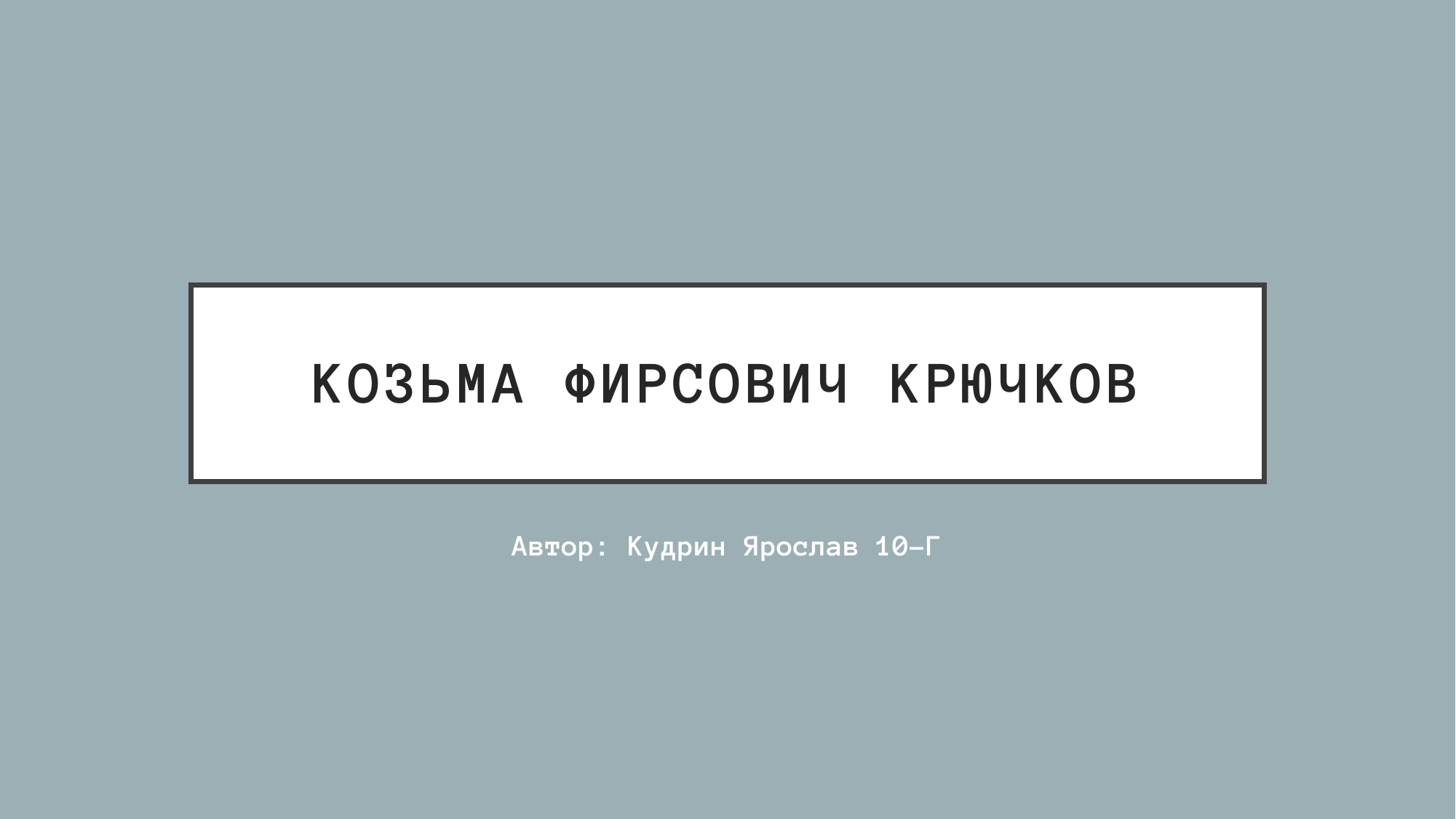

# Козьма Фирсович Крючков
Автор: Кудрин Ярослав 10-Г